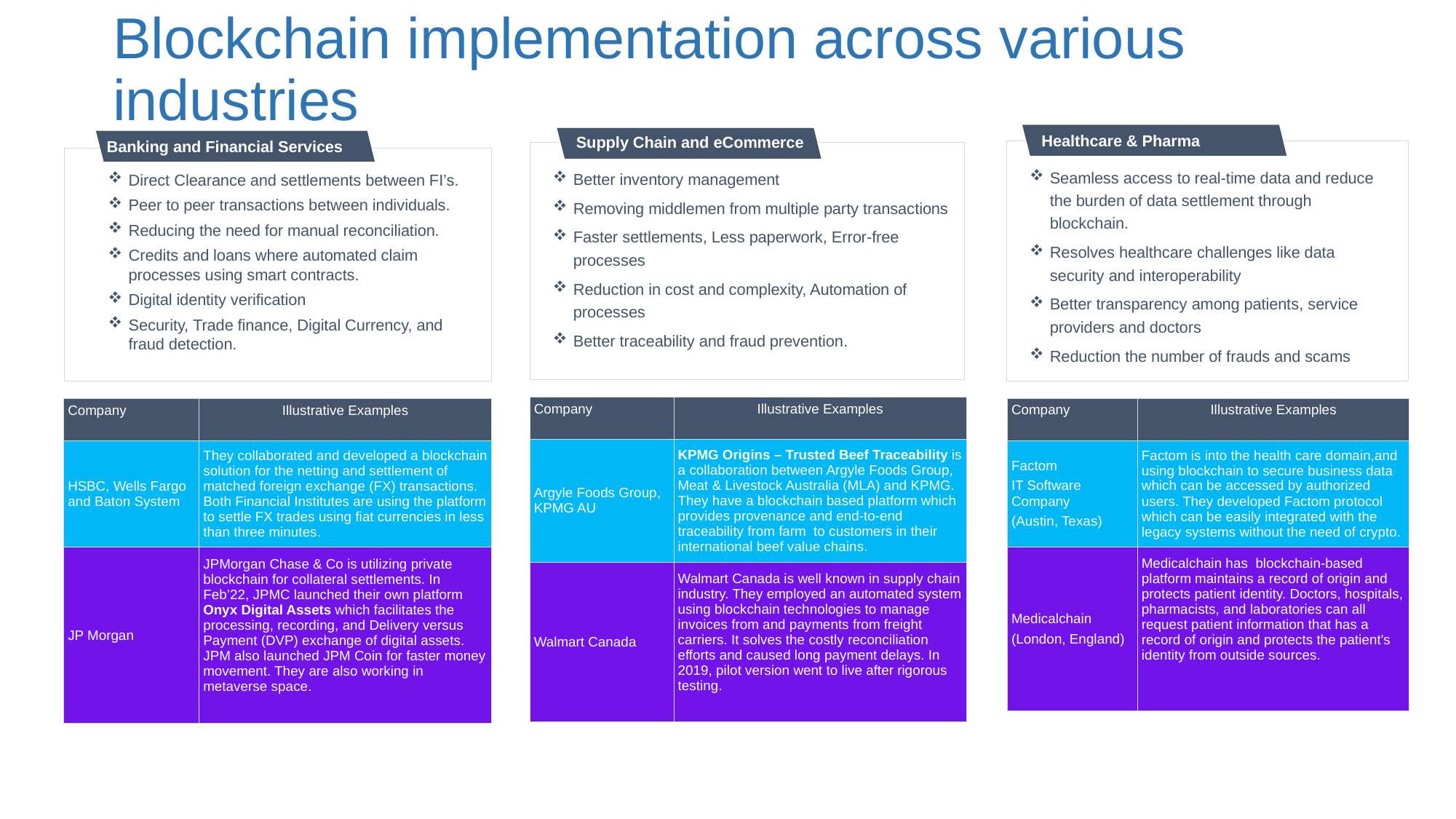

# Blockchain implementation across various industries

Healthcare & Pharma
Healthcare & Pharma

Supply Chain and eCommerce
Supply Chain and eCommerce
Banking and Financial Services
Banking and Financial Services
Seamless access to real-time data and reduce the burden of data settlement through blockchain.
Resolves healthcare challenges like data security and interoperability
Better transparency among patients, service providers and doctors
Reduction the number of frauds and scams

Seamless access to real-time data and reduce the burden of data settlement through blockchain.
Resolves healthcare challenges like data security and interoperability
Better transparency among patients, service providers and doctors
Reduction the number of frauds and scams

Better inventory management
Removing middlemen from multiple party transactions
Faster settlements, Less paperwork, Error-free processes
Reduction in cost and complexity, Automation of processes
Better traceability and fraud prevention.
Better inventory management
Removing middlemen from multiple party transactions
Faster settlements, Less paperwork, Error-free processes
Reduction in cost and complexity, Automation of processes
Better traceability and fraud prevention.
Direct Clearance and settlements between FI’s.
Peer to peer transactions between individuals.
Reducing the need for manual reconciliation.
Credits and loans where automated claim processes using smart contracts.
Digital identity verification
Security, Trade finance, Digital Currency, and fraud detection.
Direct Clearance and settlements between FI’s.
Peer to peer transactions between individuals.
Reducing the need for manual reconciliation.
Credits and loans where automated claim processes using smart contracts.
Digital identity verification
Security, Trade finance, Digital Currency, and fraud detection.
| Company | Illustrative Examples |
| --- | --- |
| Argyle Foods Group, KPMG AU | KPMG Origins – Trusted Beef Traceability is a collaboration between Argyle Foods Group, Meat & Livestock Australia (MLA) and KPMG. They have a blockchain based platform which provides provenance and end-to-end traceability from farm to customers in their international beef value chains. |
| Walmart Canada | Walmart Canada is well known in supply chain industry. They employed an automated system using blockchain technologies to manage invoices from and payments from freight carriers. It solves the costly reconciliation efforts and caused long payment delays. In 2019, pilot version went to live after rigorous testing. |
| Company | Illustrative Examples |
| --- | --- |
| Factom IT Software Company (Austin, Texas) | Factom is into the health care domain,and using blockchain to secure business data which can be accessed by authorized users. They developed Factom protocol which can be easily integrated with the legacy systems without the need of crypto. |
| Medicalchain (London, England) | Medicalchain has blockchain-based platform maintains a record of origin and protects patient identity. Doctors, hospitals, pharmacists, and laboratories can all request patient information that has a record of origin and protects the patient's identity from outside sources. |
| Company | Illustrative Examples |
| --- | --- |
| HSBC, Wells Fargo and Baton System | They collaborated and developed a blockchain solution for the netting and settlement of matched foreign exchange (FX) transactions. Both Financial Institutes are using the platform to settle FX trades using fiat currencies in less than three minutes. |
| JP Morgan | JPMorgan Chase & Co is utilizing private blockchain for collateral settlements. In Feb’22, JPMC launched their own platform Onyx Digital Assets which facilitates the processing, recording, and Delivery versus Payment (DVP) exchange of digital assets. JPM also launched JPM Coin for faster money movement. They are also working in metaverse space. |